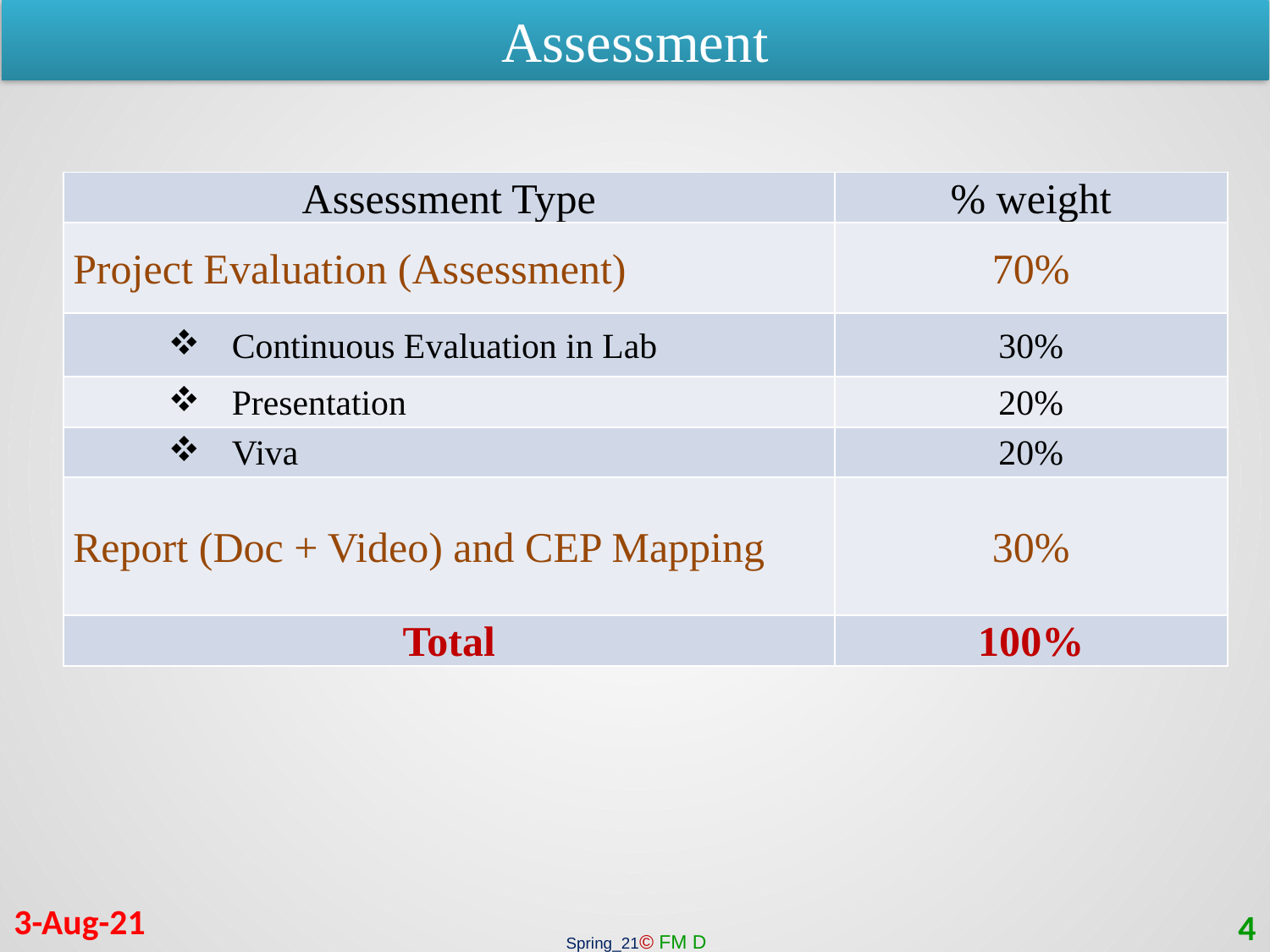

Assessment

| Assessment Type | % weight |
| --- | --- |
| Project Evaluation (Assessment) | 70% |
| Continuous Evaluation in Lab | 30% |
| Presentation | 20% |
| Viva | 20% |
| Report (Doc + Video) and CEP Mapping | 30% |
| Total | 100% |
3-Aug-21
4